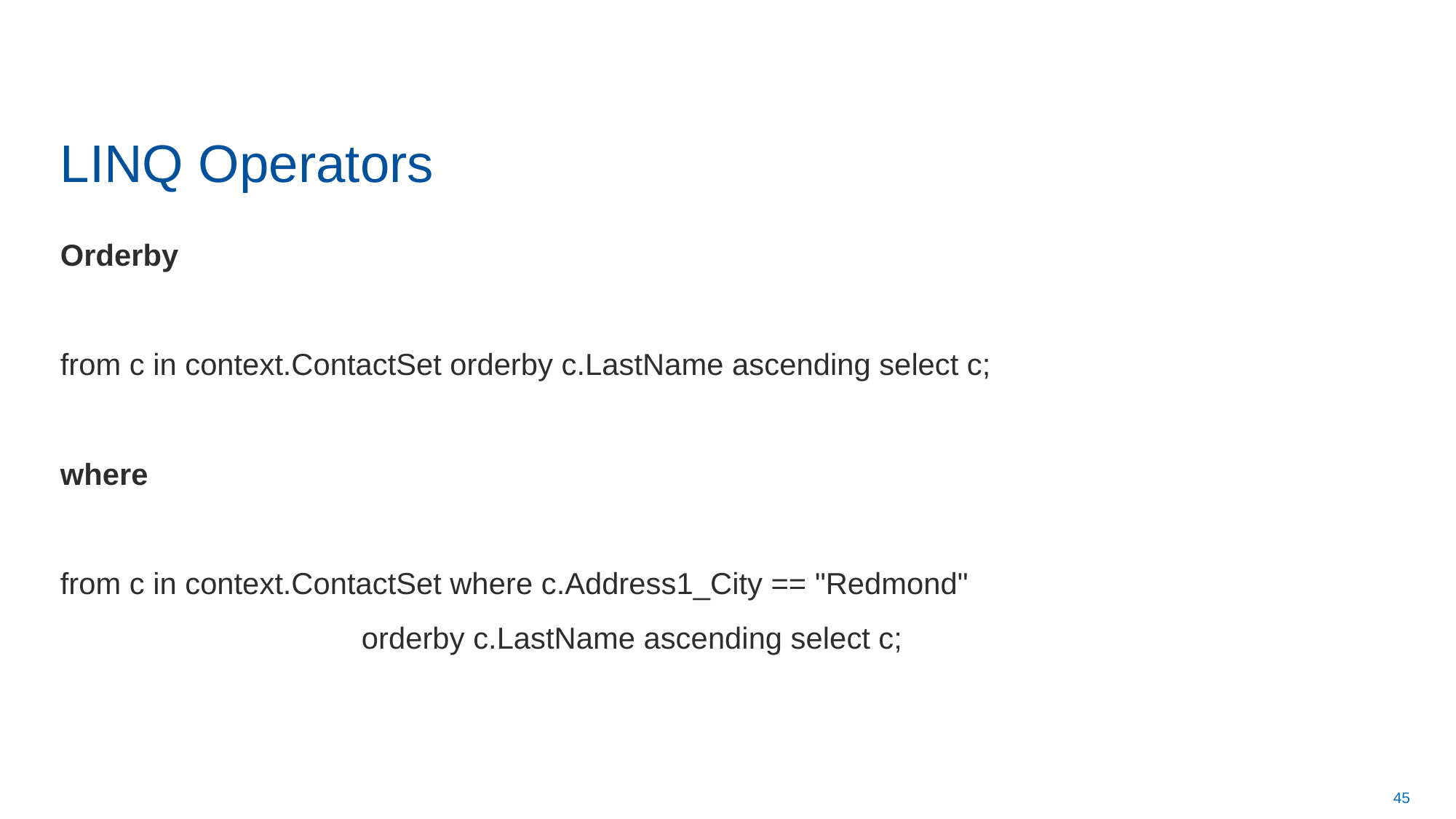

# LINQ Operators
Orderby

from c in context.ContactSet orderby c.LastName ascending select c;

where

from c in context.ContactSet where c.Address1_City == "Redmond"
                                    orderby c.LastName ascending select c;